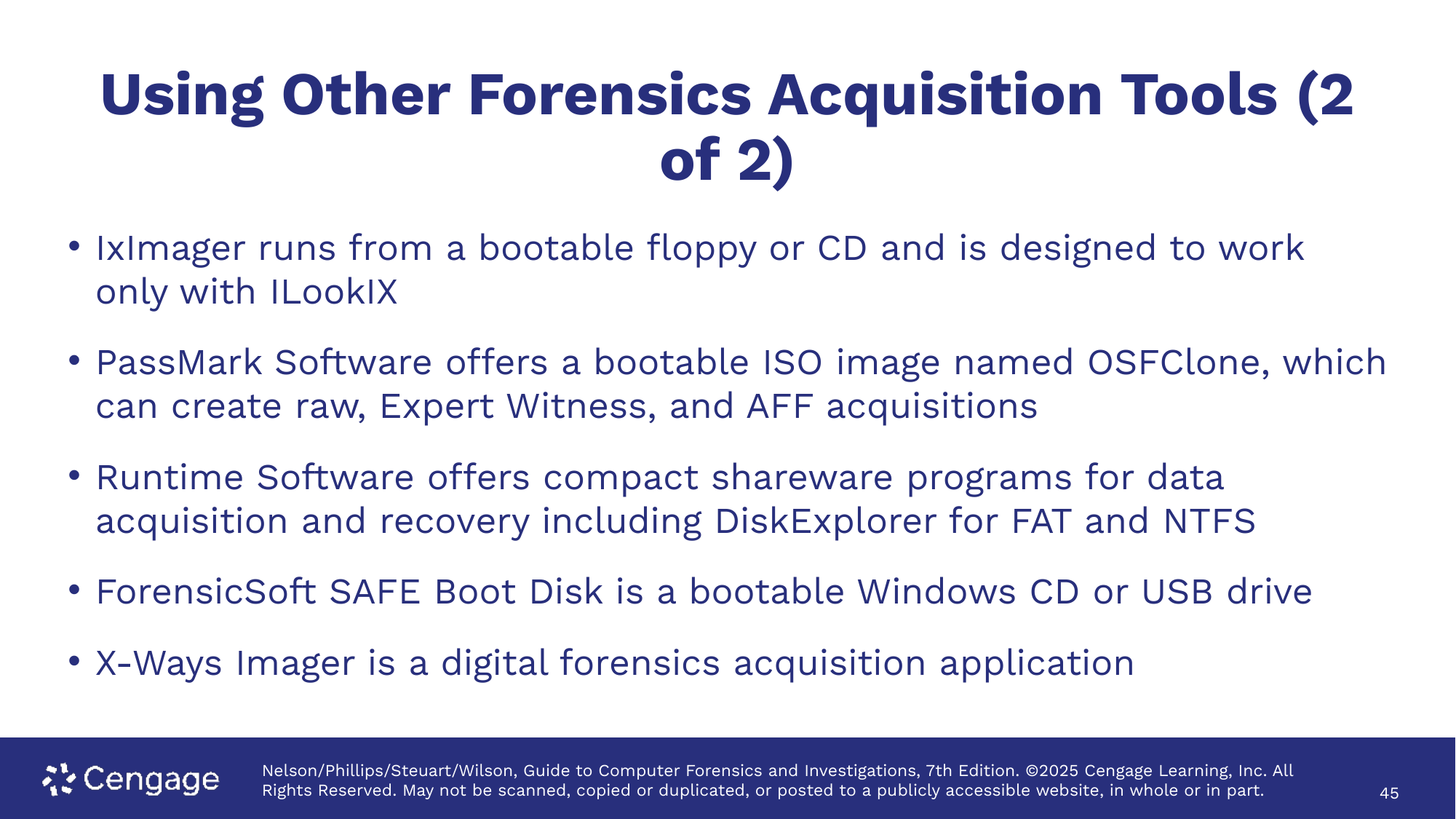

# Using Other Forensics Acquisition Tools (2 of 2)
IxImager runs from a bootable floppy or CD and is designed to work only with ILookIX
PassMark Software offers a bootable ISO image named OSFClone, which can create raw, Expert Witness, and AFF acquisitions
Runtime Software offers compact shareware programs for data acquisition and recovery including DiskExplorer for FAT and NTFS
ForensicSoft SAFE Boot Disk is a bootable Windows CD or USB drive
X-Ways Imager is a digital forensics acquisition application